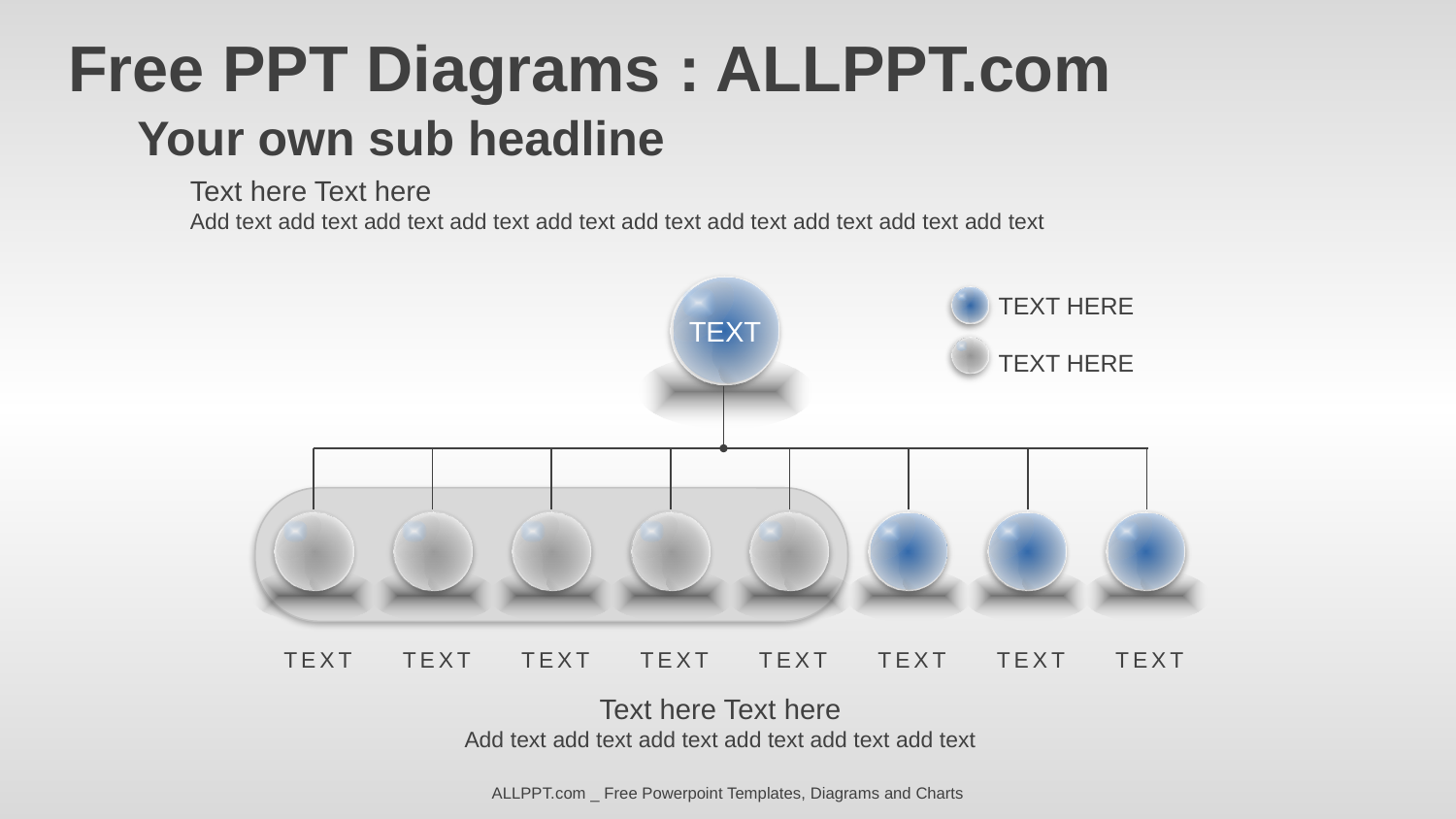

Free PPT Diagrams : ALLPPT.com
Your own sub headline
Text here Text here
Add text add text add text add text add text add text add text add text add text add text

TEXT

TEXT HERE

TEXT HERE

TEXT
TEXT
TEXT
TEXT
TEXT
TEXT
TEXT
TEXT
Text here Text here
Add text add text add text add text add text add text
ALLPPT.com _ Free Powerpoint Templates, Diagrams and Charts